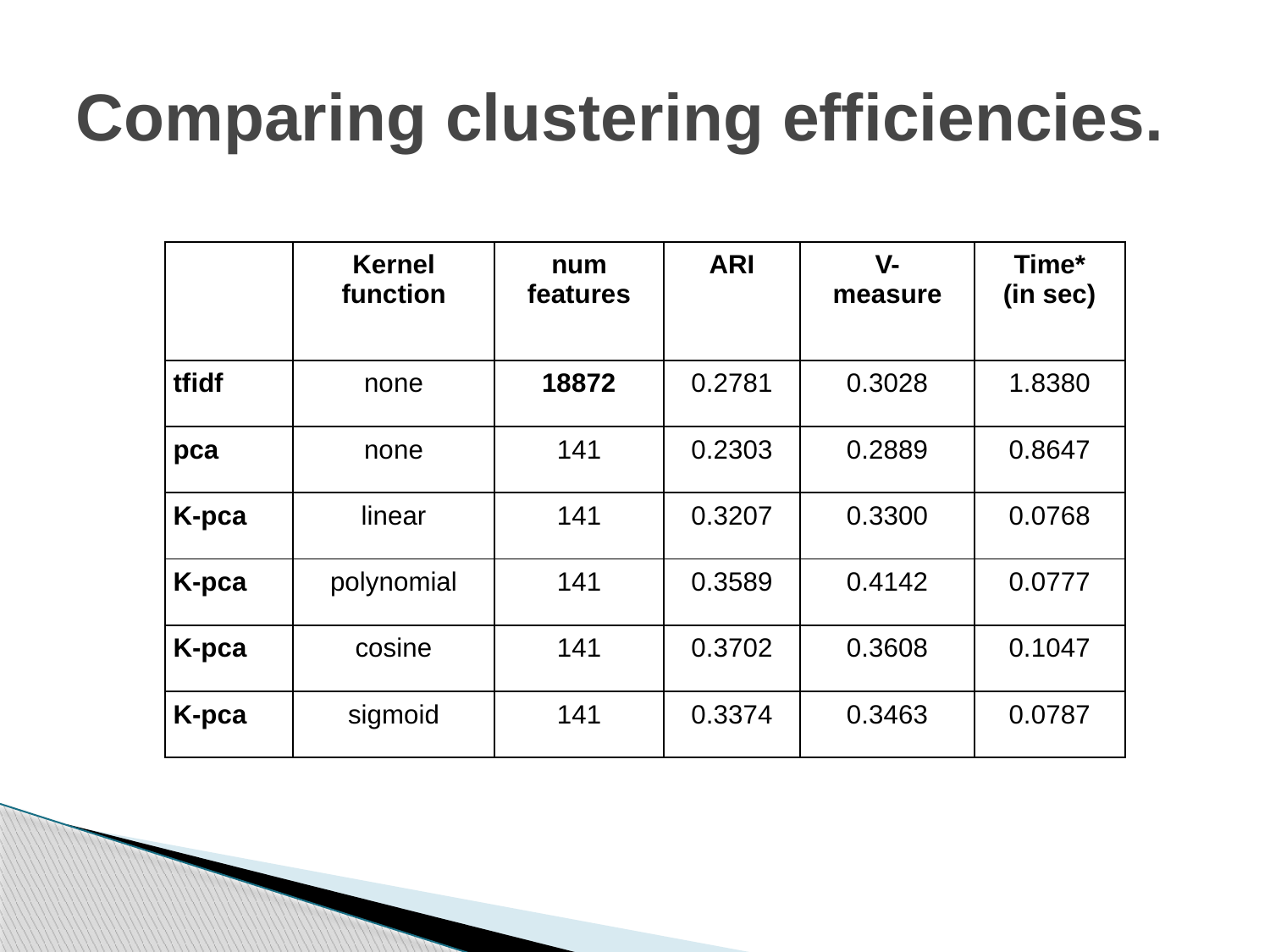

# Comparing clustering efficiencies.

|  | Kernel function | num features | ARI | V- measure | Time\* (in sec) |
| --- | --- | --- | --- | --- | --- |
| tfidf | none | 18872 | 0.2781 | 0.3028 | 1.8380 |
| pca | none | 141 | 0.2303 | 0.2889 | 0.8647 |
| K-pca | linear | 141 | 0.3207 | 0.3300 | 0.0768 |
| K-pca | polynomial | 141 | 0.3589 | 0.4142 | 0.0777 |
| K-pca | cosine | 141 | 0.3702 | 0.3608 | 0.1047 |
| K-pca | sigmoid | 141 | 0.3374 | 0.3463 | 0.0787 |